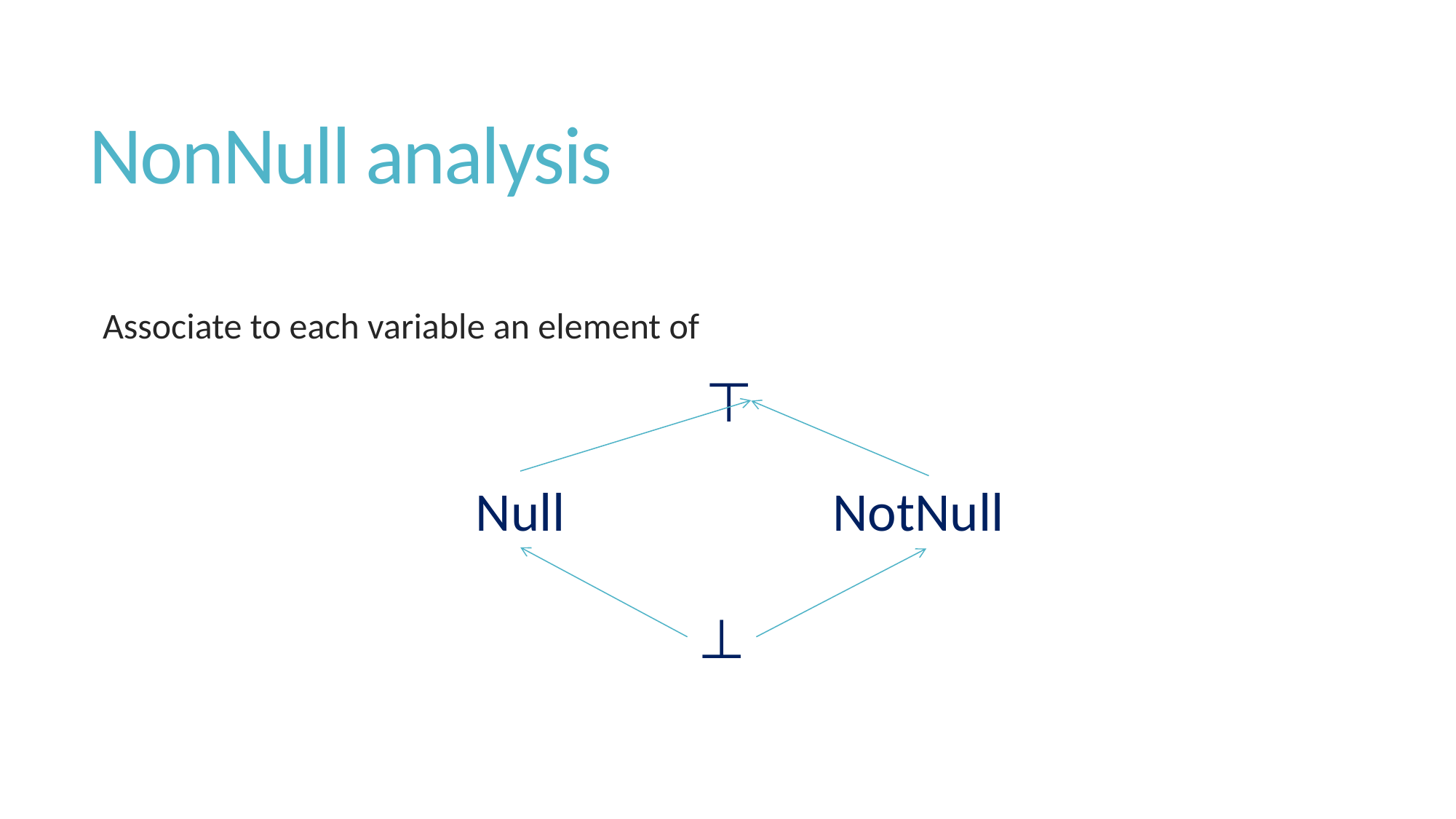

# NonNull analysis

Associate to each variable an element of
⊤
NotNull
Null
⊥